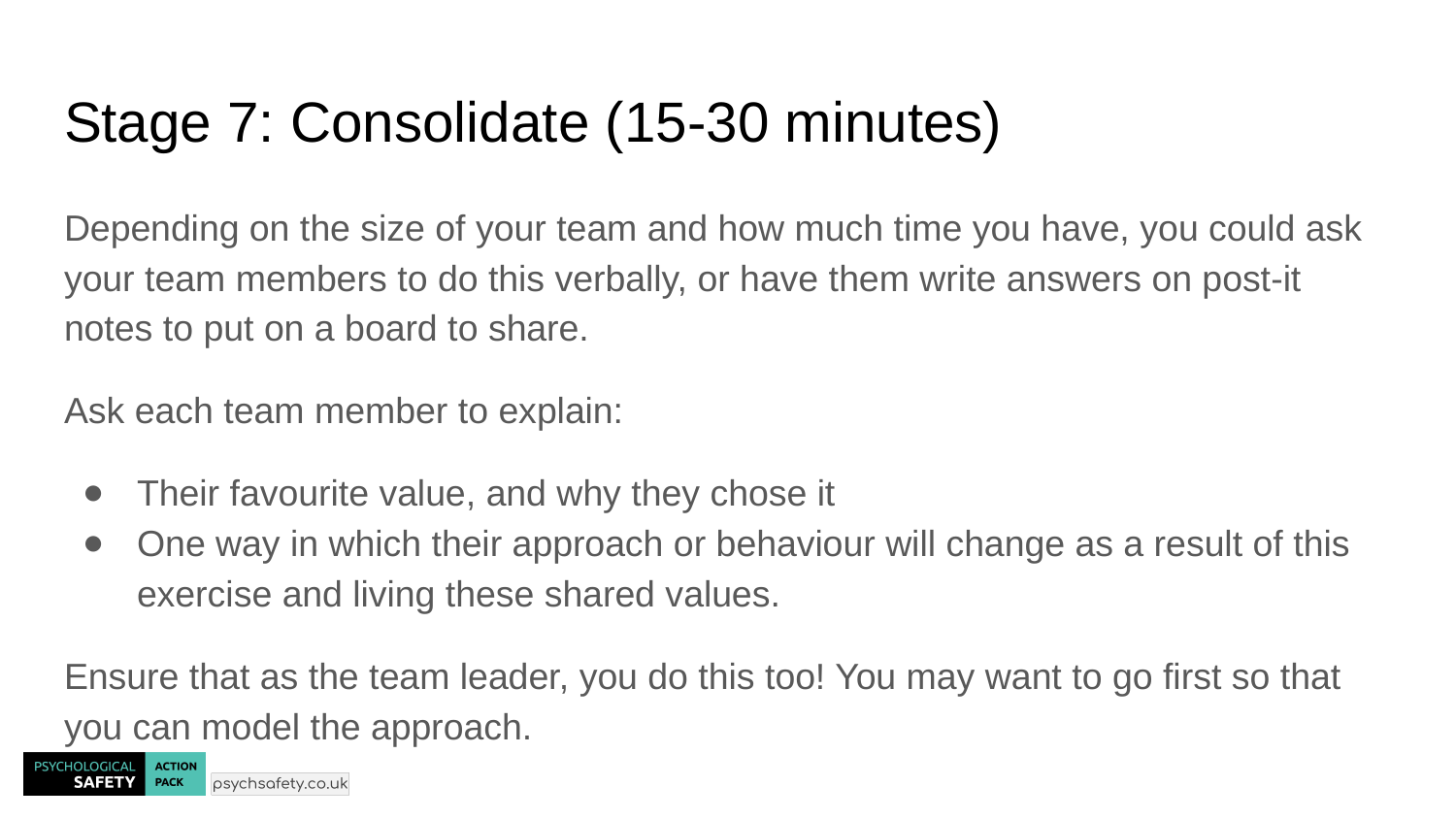

# Stage 7: Consolidate (15-30 minutes)
Depending on the size of your team and how much time you have, you could ask your team members to do this verbally, or have them write answers on post-it notes to put on a board to share.
Ask each team member to explain:
Their favourite value, and why they chose it
One way in which their approach or behaviour will change as a result of this exercise and living these shared values.
Ensure that as the team leader, you do this too! You may want to go first so that you can model the approach.